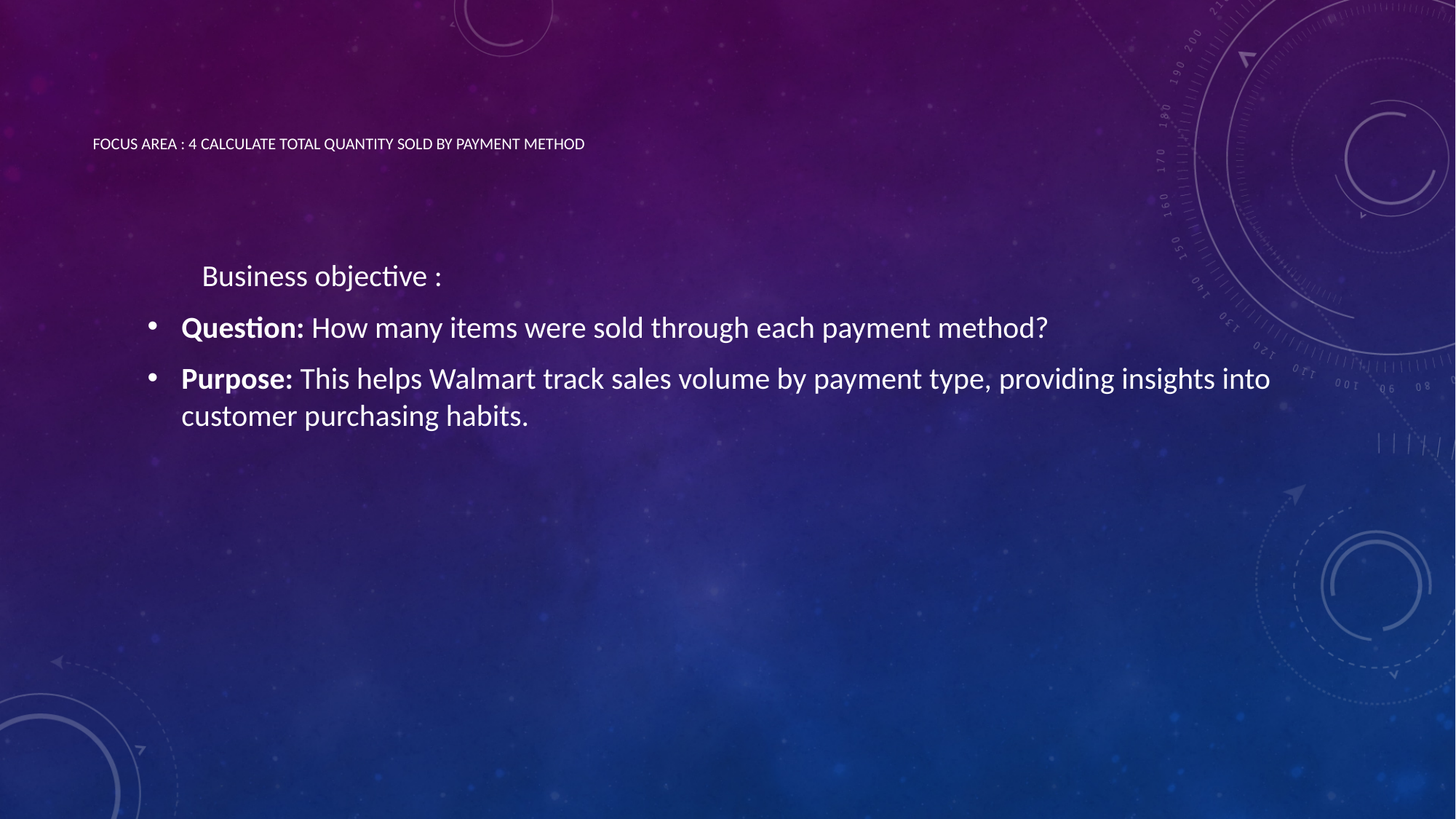

Business objective :
Question: How many items were sold through each payment method?
Purpose: This helps Walmart track sales volume by payment type, providing insights into customer purchasing habits.

# Focus Area : 4 Calculate Total Quantity Sold by Payment Method